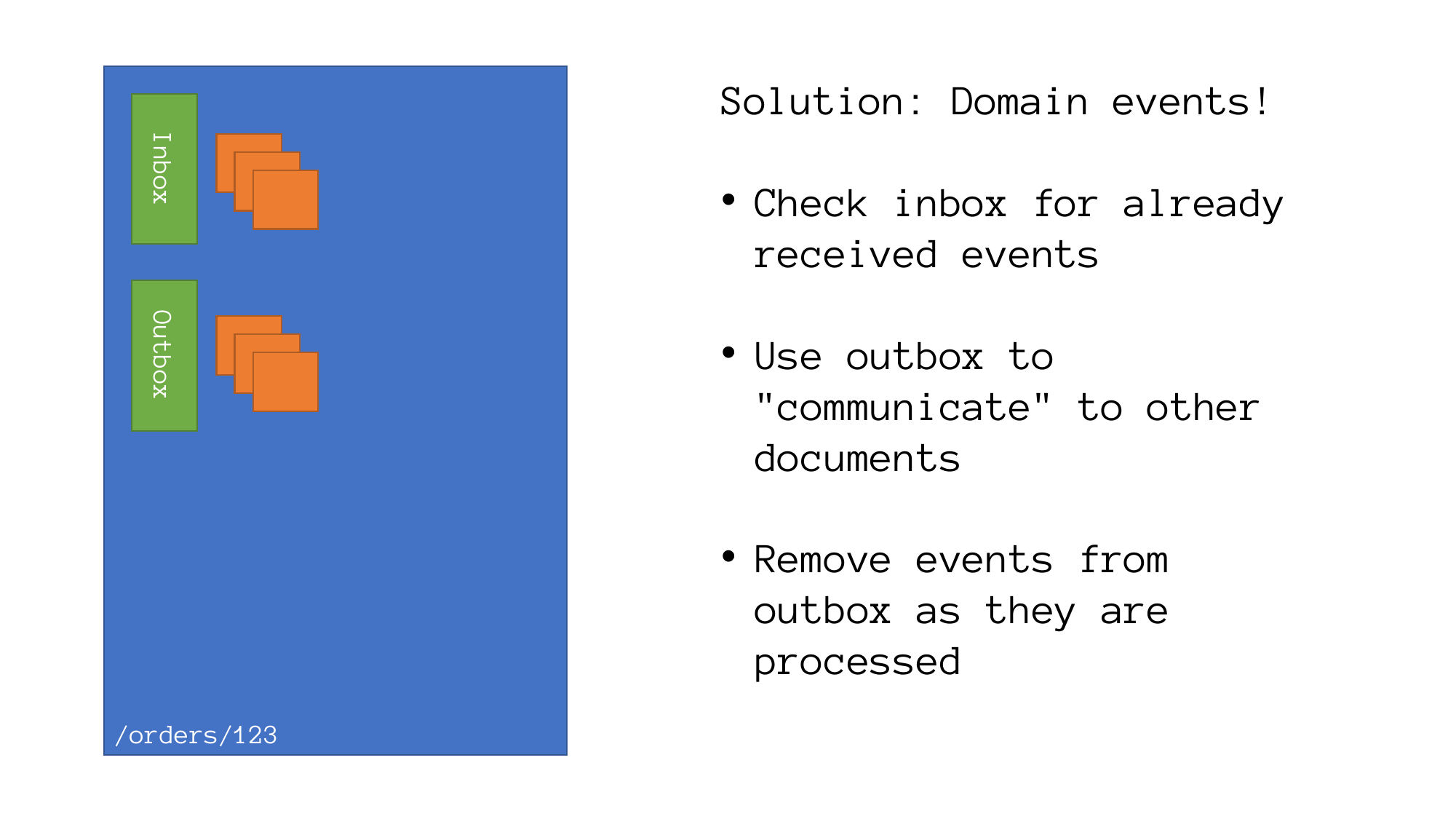

/orders/123
Solution: Domain events!

Check inbox for already received events

Use outbox to "communicate" to other documents

Remove events from outbox as they are processed
Inbox

Outbox